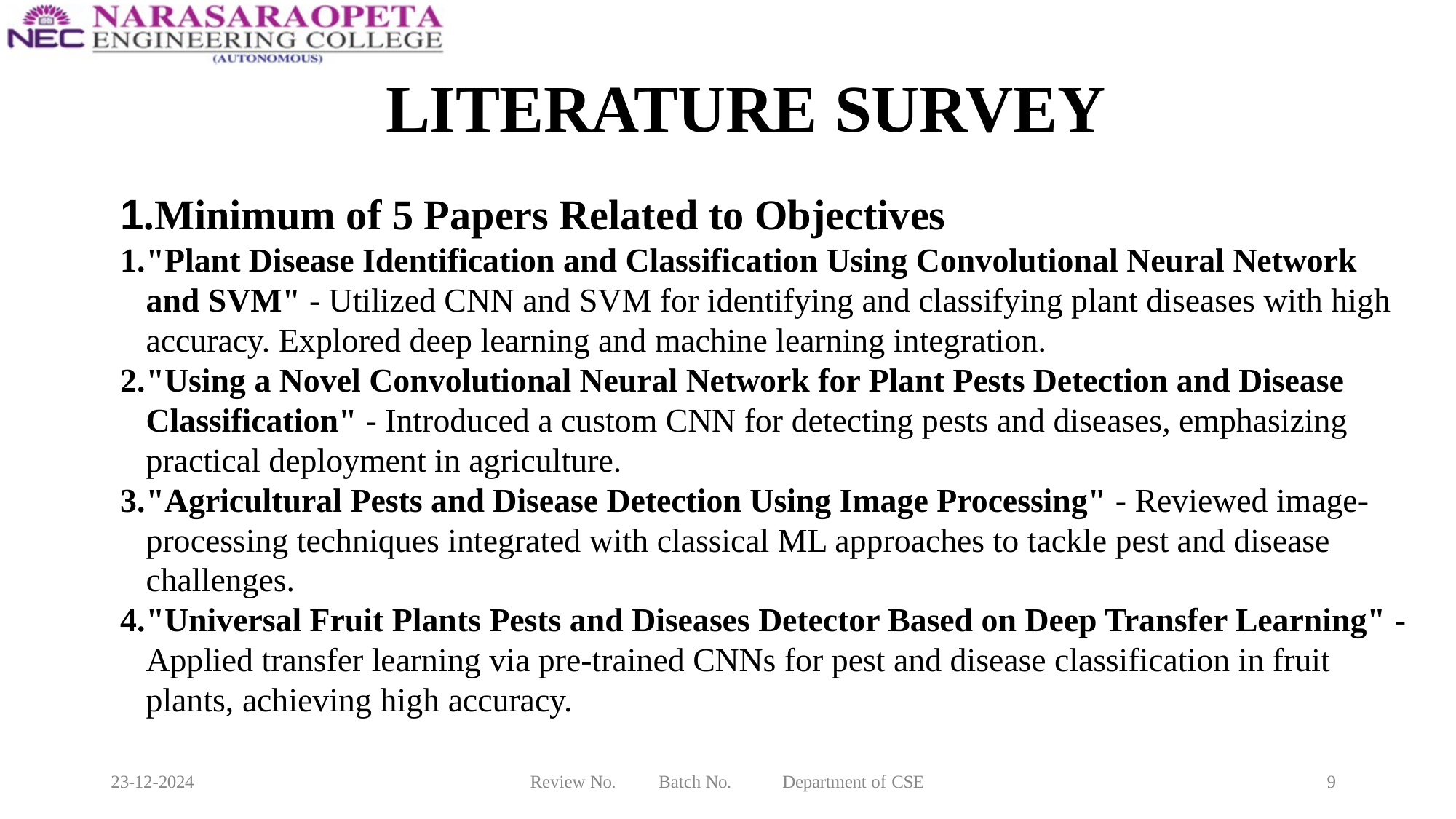

# LITERATURE SURVEY

1.Minimum of 5 Papers Related to Objectives
"Plant Disease Identification and Classification Using Convolutional Neural Network and SVM" - Utilized CNN and SVM for identifying and classifying plant diseases with high accuracy. Explored deep learning and machine learning integration.
"Using a Novel Convolutional Neural Network for Plant Pests Detection and Disease Classification" - Introduced a custom CNN for detecting pests and diseases, emphasizing practical deployment in agriculture.
"Agricultural Pests and Disease Detection Using Image Processing" - Reviewed image-processing techniques integrated with classical ML approaches to tackle pest and disease challenges.
"Universal Fruit Plants Pests and Diseases Detector Based on Deep Transfer Learning" - Applied transfer learning via pre-trained CNNs for pest and disease classification in fruit plants, achieving high accuracy.
23-12-2024
Review No.
Batch No.
Department of CSE
9